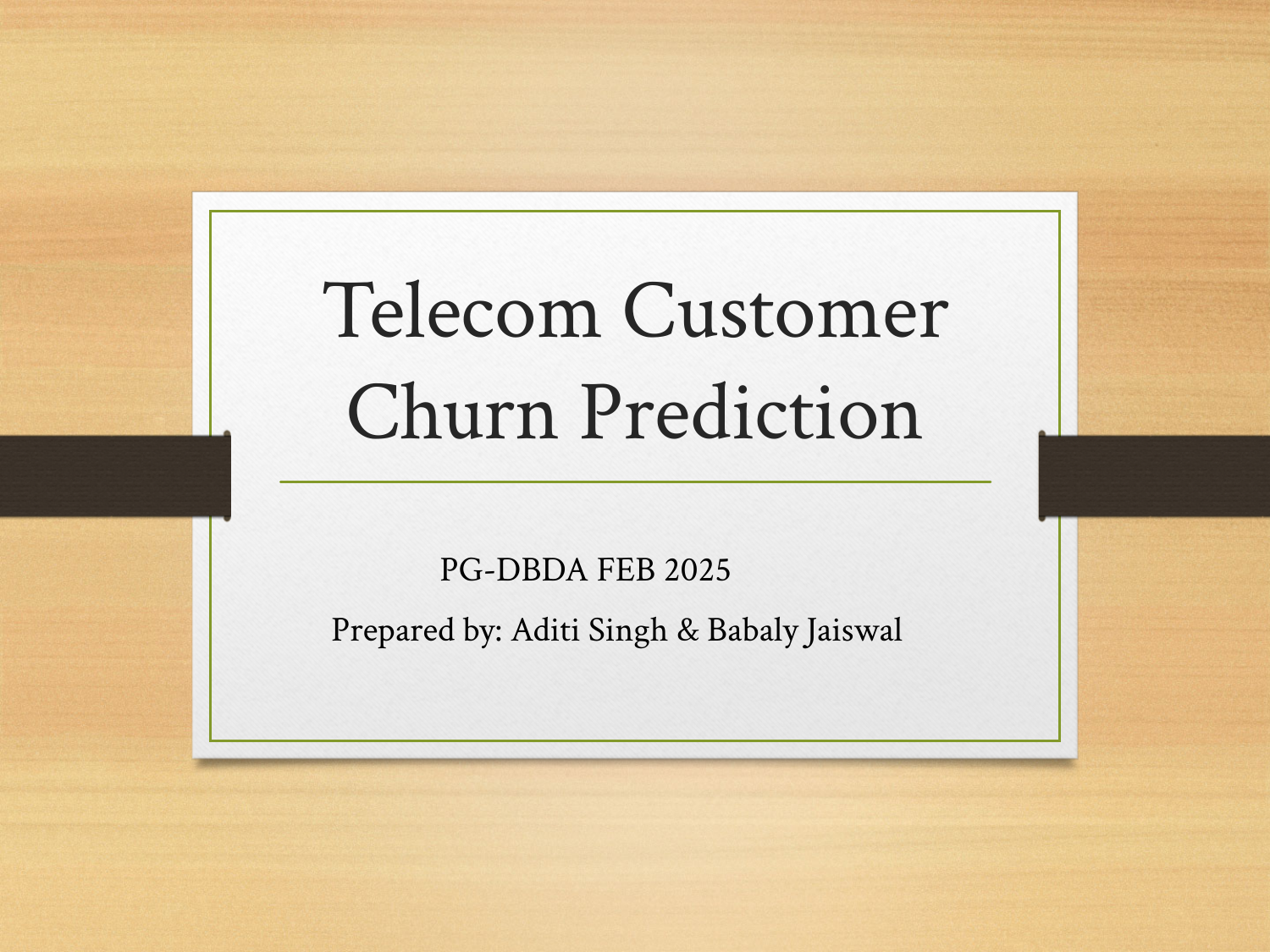

# Telecom Customer Churn Prediction
                            PG-DBDA FEB 2025
                                   Prepared by: Aditi Singh & Babaly Jaiswal